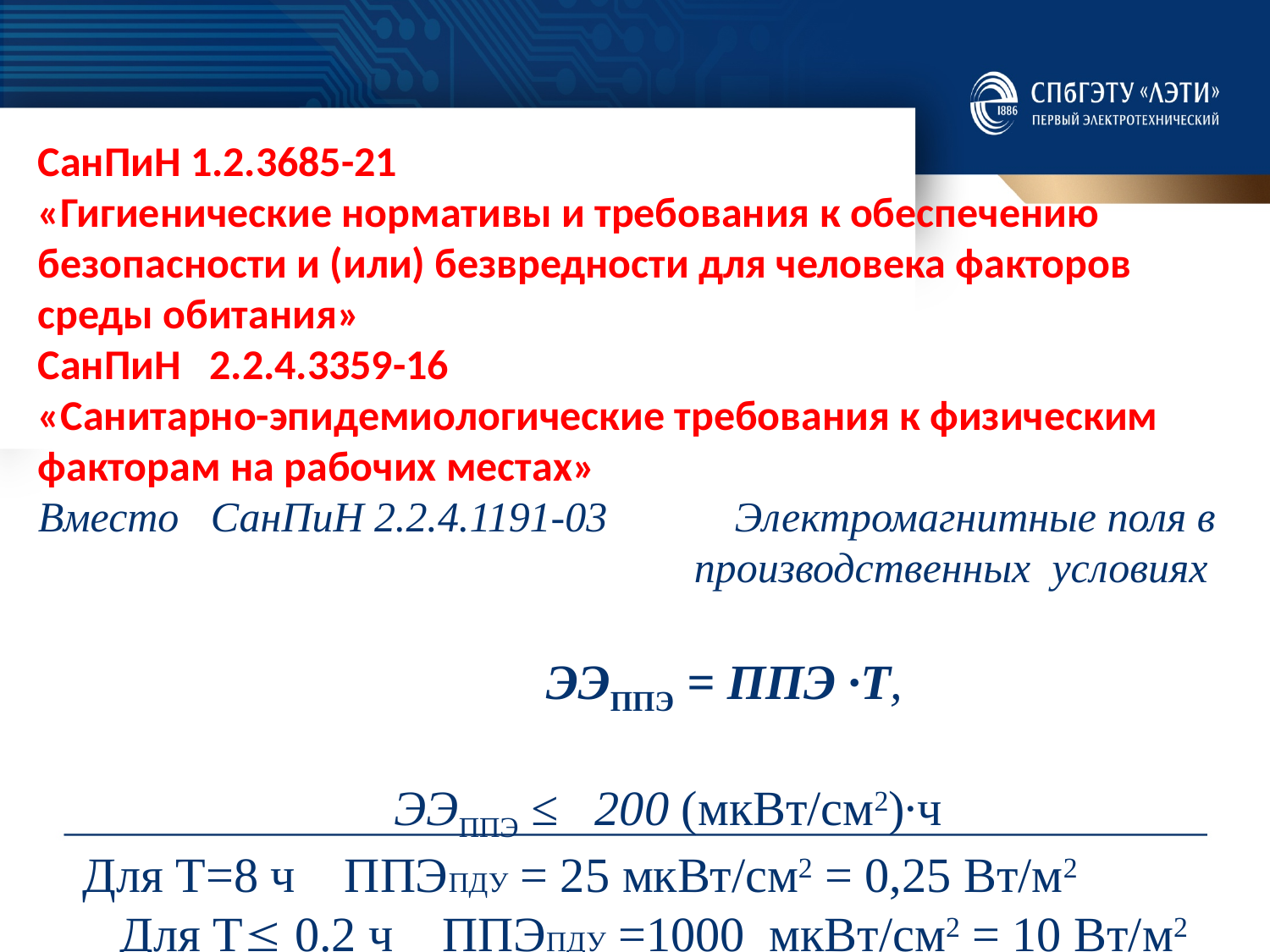

СанПиН 1.2.3685-21
«Гигиенические нормативы и требования к обеспечению безопасности и (или) безвредности для человека факторов среды обитания»
СанПиН   2.2.4.3359-16
«Санитарно-эпидемиологические требования к физическим факторам на рабочих местах»
Вместо   СанПиН 2.2.4.1191-03            Электромагнитные поля в
                                                              производственных  условиях

				ЭЭППЭ = ППЭ ∙Т,

                             ЭЭППЭ ≤   200 (мкВт/см2)∙ч
  Для Т=8 ч    ППЭПДУ = 25 мкВт/см2 = 0,25 Вт/м2
   Для Т≤ 0.2 ч    ППЭПДУ =1000  мкВт/см2 = 10 Вт/м2